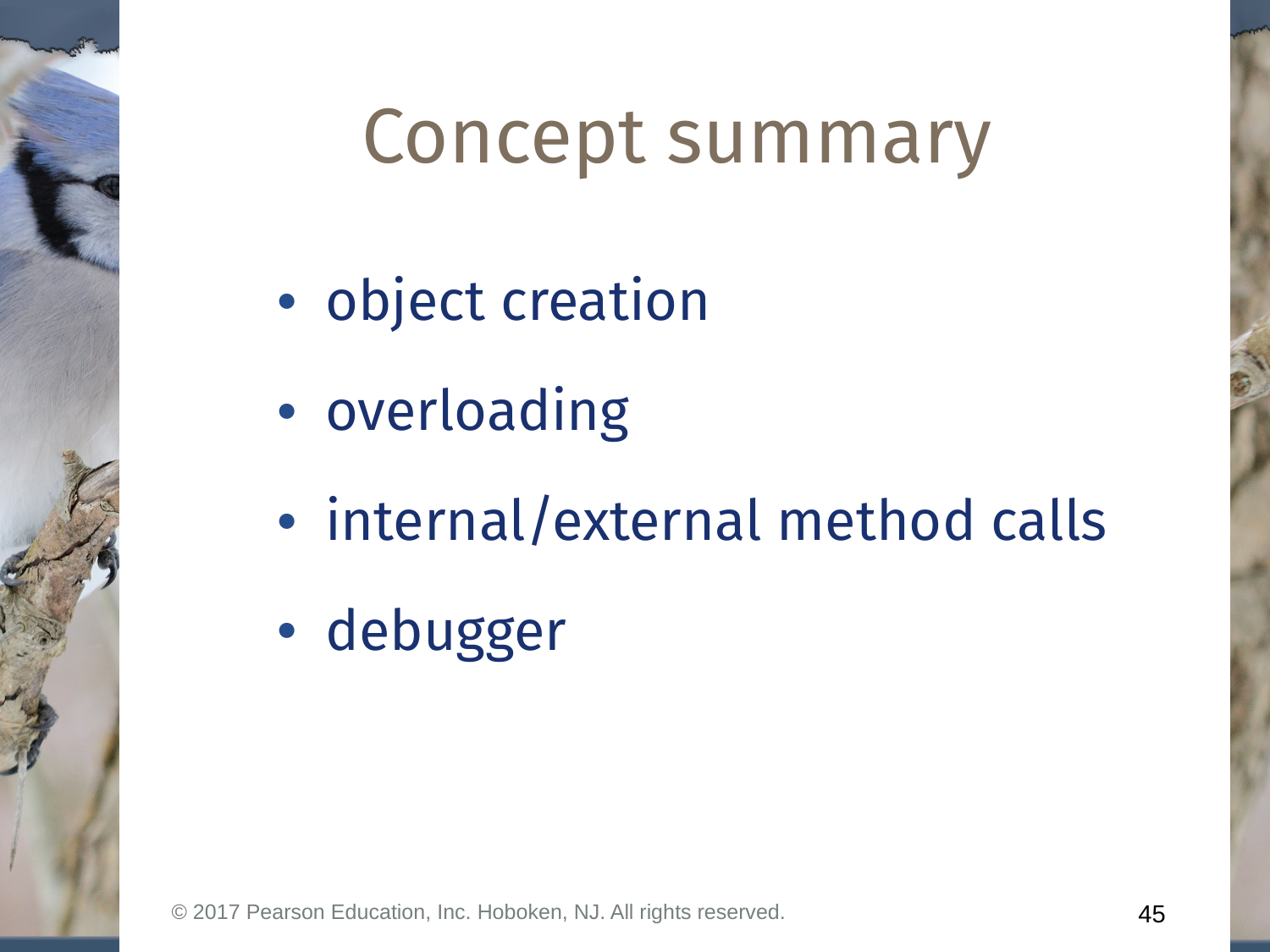

# Concept summary
object creation
overloading
internal/external method calls
debugger
© 2017 Pearson Education, Inc. Hoboken, NJ. All rights reserved.